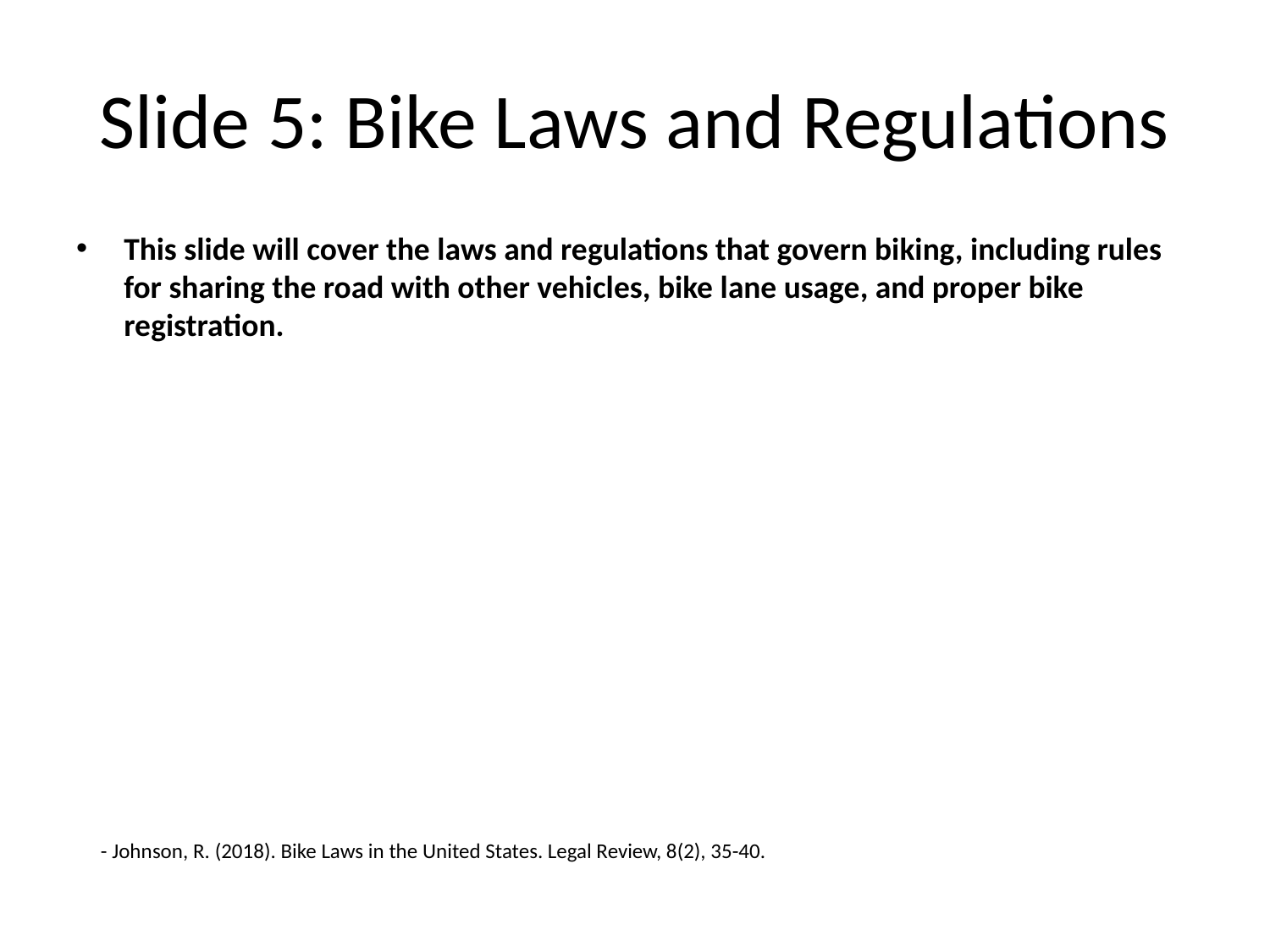

# Slide 5: Bike Laws and Regulations
This slide will cover the laws and regulations that govern biking, including rules for sharing the road with other vehicles, bike lane usage, and proper bike registration.

- Johnson, R. (2018). Bike Laws in the United States. Legal Review, 8(2), 35-40.